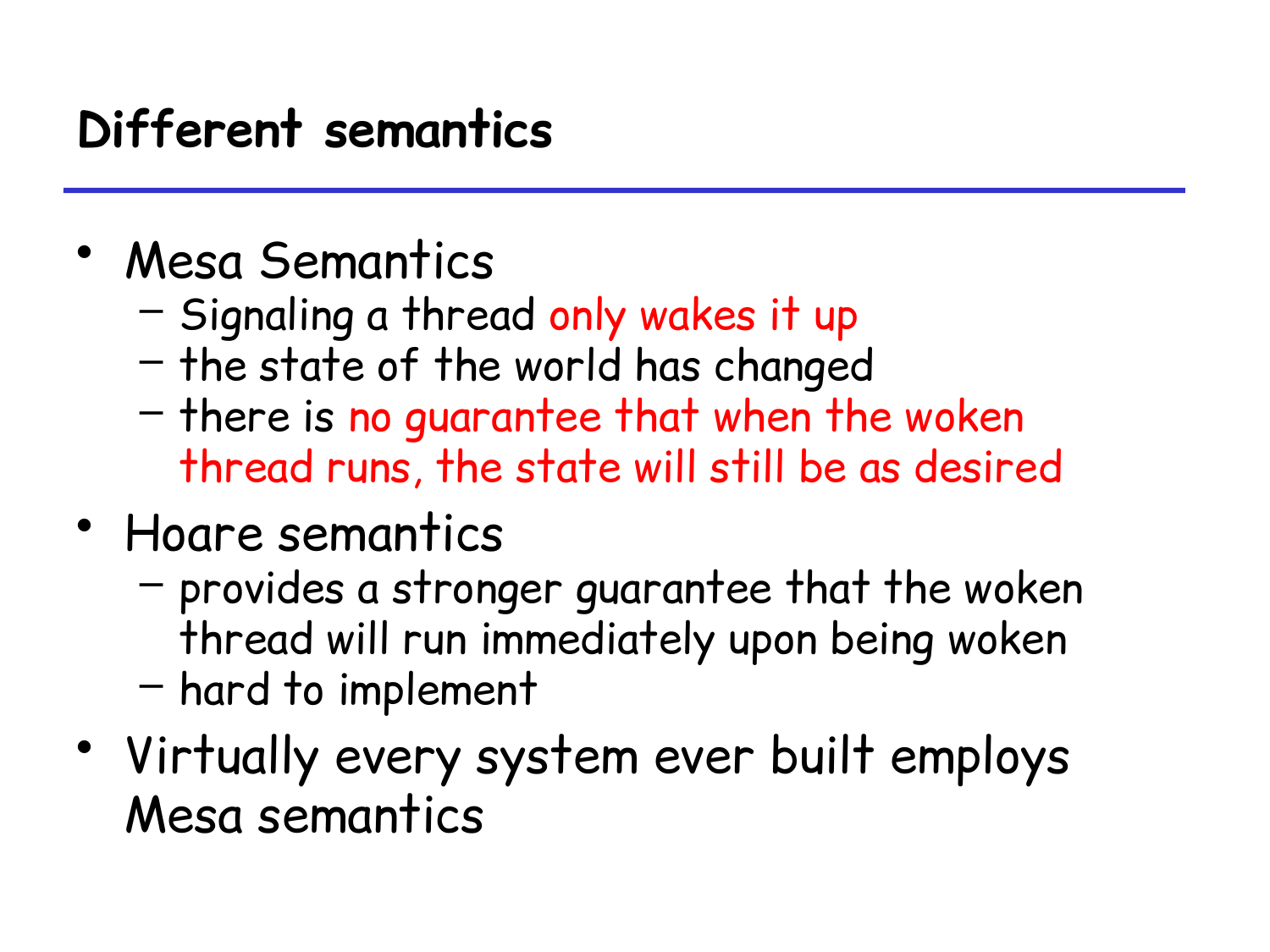

# Different semantics
Mesa Semantics
Signaling a thread only wakes it up
the state of the world has changed
there is no guarantee that when the woken thread runs, the state will still be as desired
Hoare semantics
provides a stronger guarantee that the woken thread will run immediately upon being woken
hard to implement
Virtually every system ever built employs Mesa semantics
20